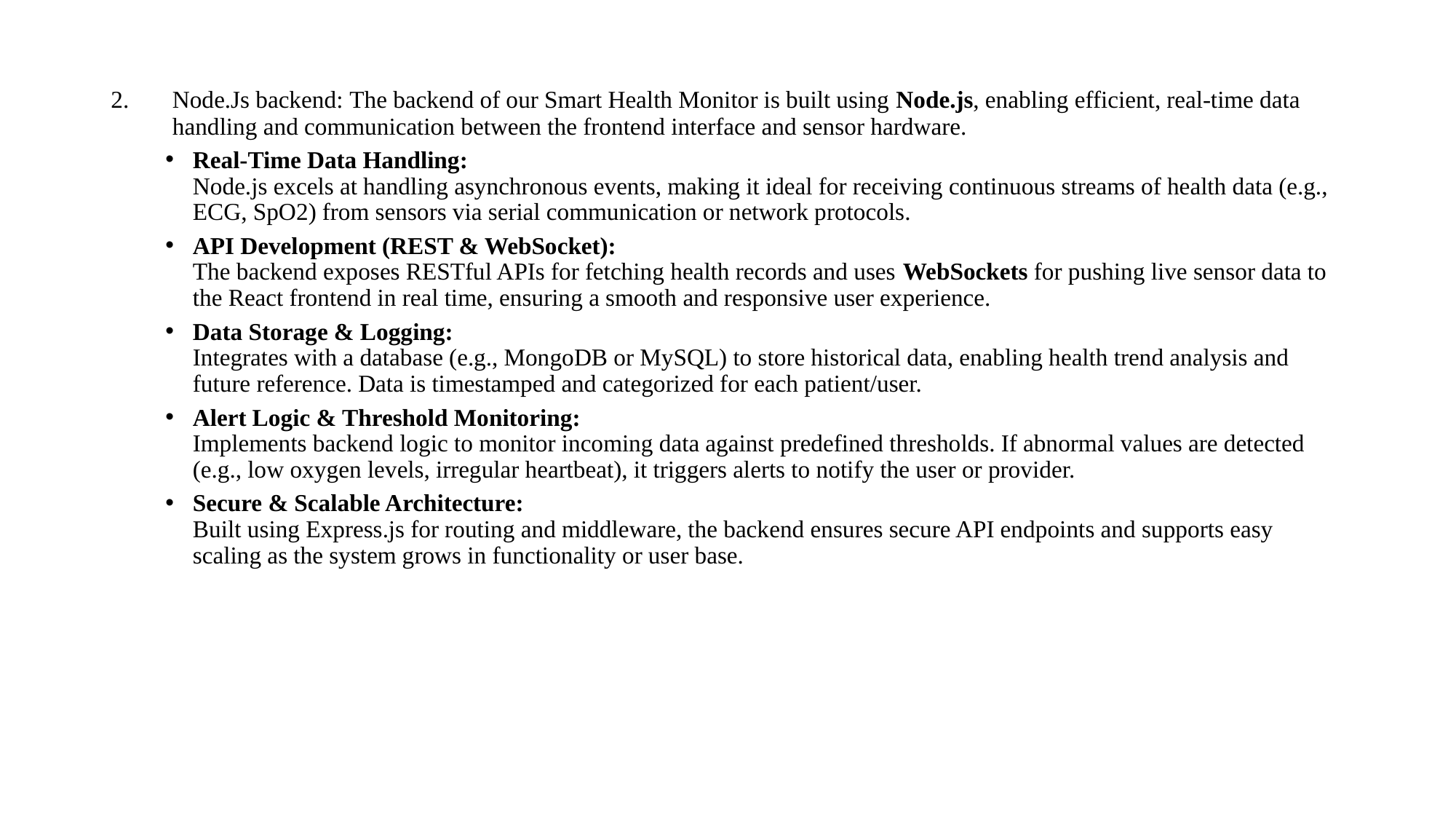

Node.Js backend: The backend of our Smart Health Monitor is built using Node.js, enabling efficient, real-time data handling and communication between the frontend interface and sensor hardware.
Real-Time Data Handling:
Node.js excels at handling asynchronous events, making it ideal for receiving continuous streams of health data (e.g., ECG, SpO2) from sensors via serial communication or network protocols.
API Development (REST & WebSocket):
The backend exposes RESTful APIs for fetching health records and uses WebSockets for pushing live sensor data to the React frontend in real time, ensuring a smooth and responsive user experience.
Data Storage & Logging:
Integrates with a database (e.g., MongoDB or MySQL) to store historical data, enabling health trend analysis and future reference. Data is timestamped and categorized for each patient/user.
Alert Logic & Threshold Monitoring:
Implements backend logic to monitor incoming data against predefined thresholds. If abnormal values are detected (e.g., low oxygen levels, irregular heartbeat), it triggers alerts to notify the user or provider.
Secure & Scalable Architecture:
Built using Express.js for routing and middleware, the backend ensures secure API endpoints and supports easy scaling as the system grows in functionality or user base.